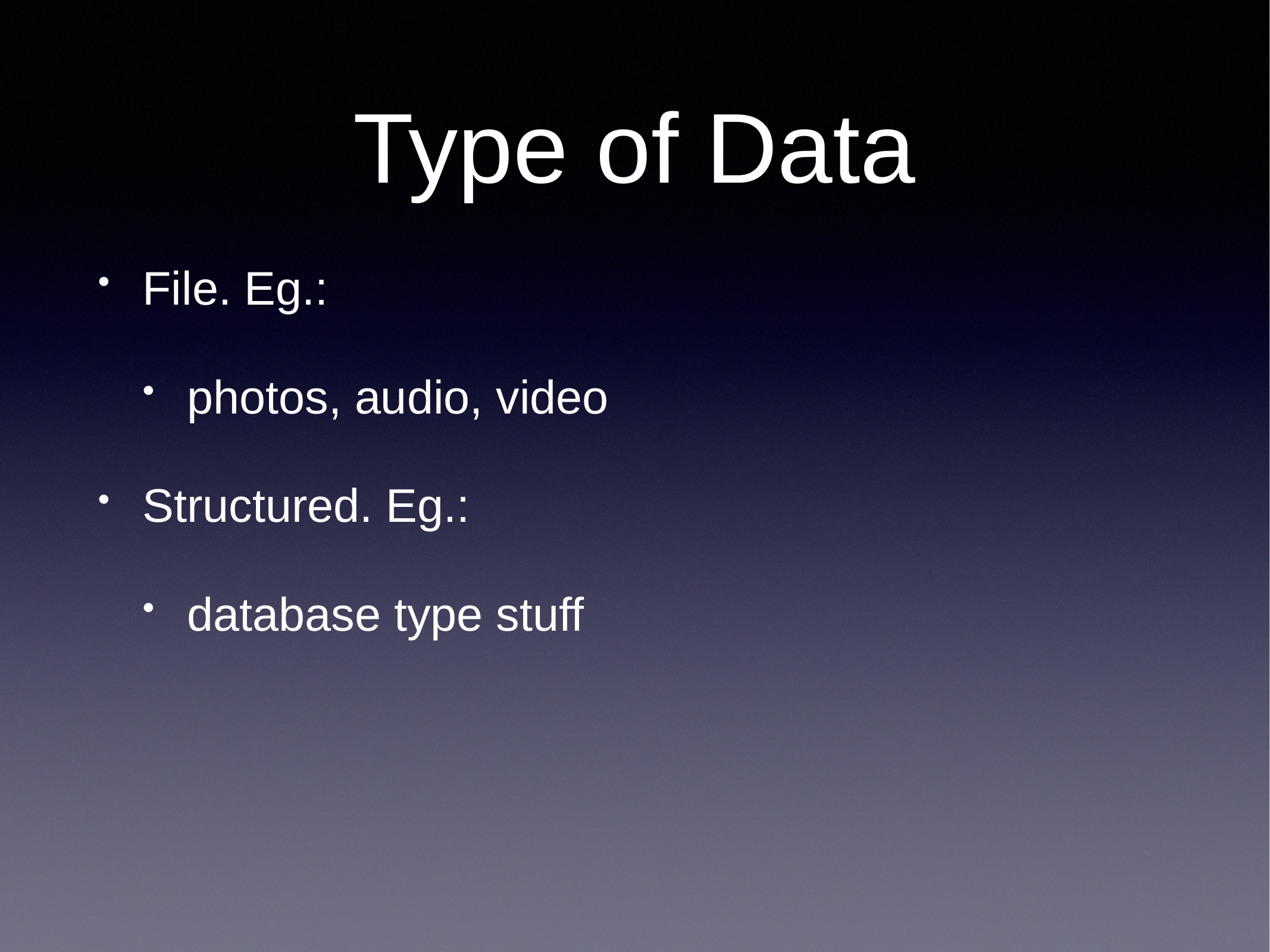

# Type of Data
File. Eg.:
photos, audio, video
Structured. Eg.:
database type stuff